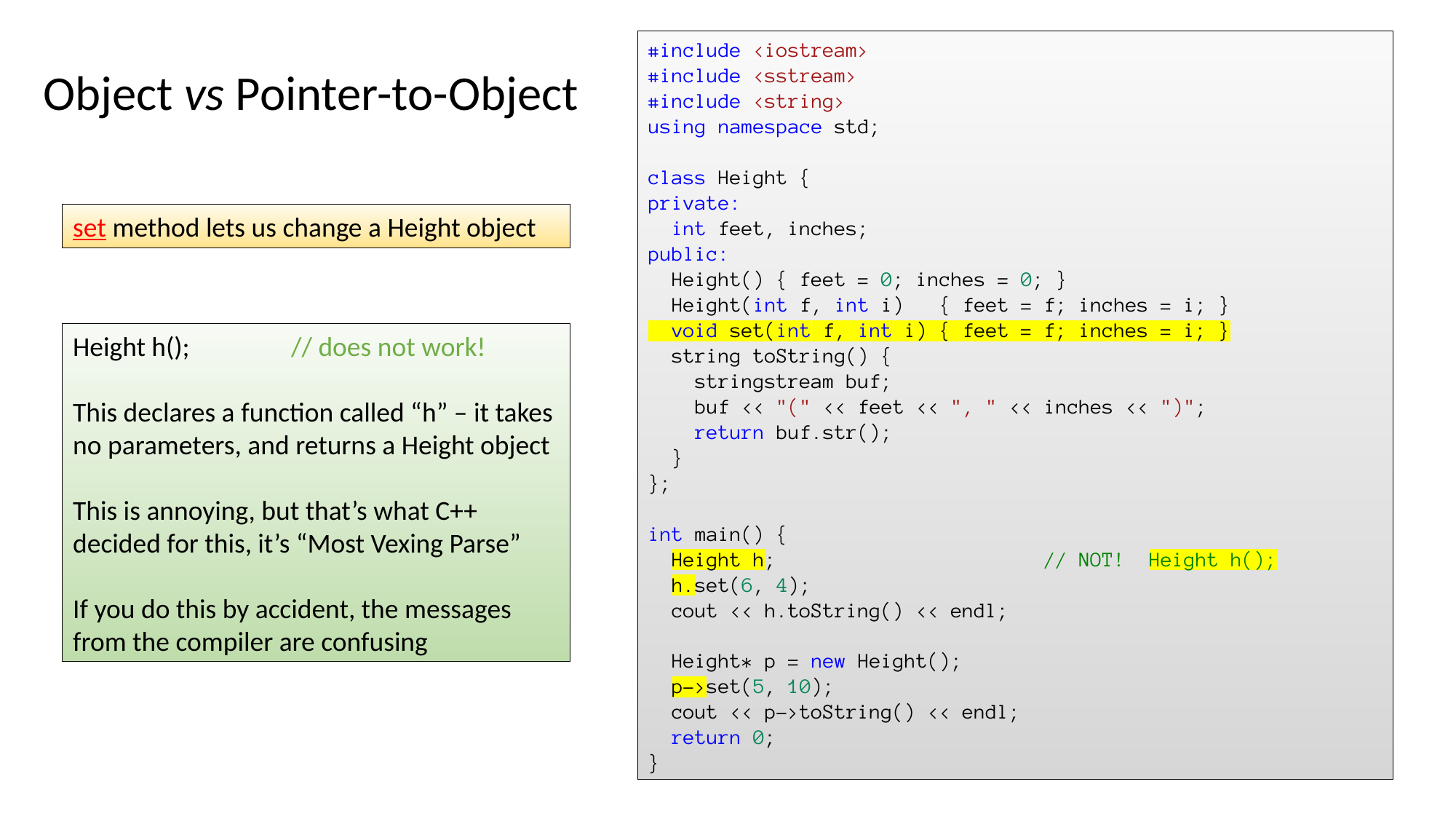

#include <iostream>
#include <sstream>
#include <string>
using namespace std;
class Height {
private:
  int feet, inches;
public:
  Height() { feet = 0; inches = 0; }
  Height(int f, int i)   { feet = f; inches = i; }
  void set(int f, int i) { feet = f; inches = i; }
  string toString() {
    stringstream buf;
    buf << "(" << feet << ", " << inches << ")";
    return buf.str();
  }
};
int main() {
  Height h;                       // NOT!  Height h();
  h.set(6, 4);
  cout << h.toString() << endl;
  Height* p = new Height();
  p->set(5, 10);
  cout << p->toString() << endl;
  return 0;
}
Object vs Pointer-to-Object
set method lets us change a Height object
Height h();	// does not work!

This declares a function called “h” – it takes no parameters, and returns a Height object

This is annoying, but that’s what C++ decided for this, it’s “Most Vexing Parse”

If you do this by accident, the messages from the compiler are confusing